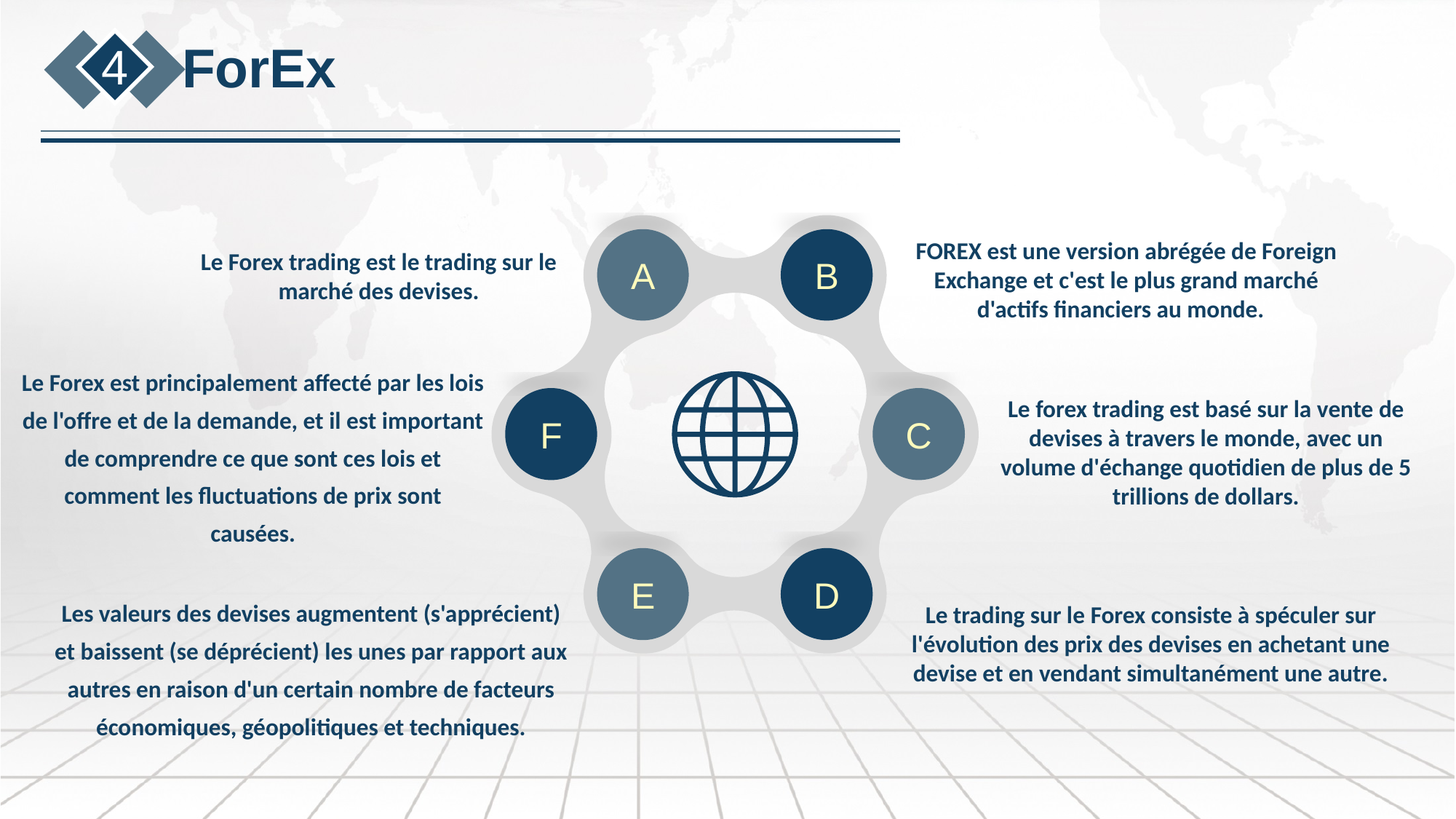

ForEx
4

A
B
FOREX est une version abrégée de Foreign Exchange et c'est le plus grand marché d'actifs financiers au monde.
Le Forex trading est le trading sur le marché des devises.
Le Forex est principalement affecté par les lois de l'offre et de la demande, et il est important de comprendre ce que sont ces lois et comment les fluctuations de prix sont causées.

F
C
Le forex trading est basé sur la vente de devises à travers le monde, avec un volume d'échange quotidien de plus de 5 trillions de dollars.
E
D
Les valeurs des devises augmentent (s'apprécient) et baissent (se déprécient) les unes par rapport aux autres en raison d'un certain nombre de facteurs économiques, géopolitiques et techniques.
Le trading sur le Forex consiste à spéculer sur l'évolution des prix des devises en achetant une devise et en vendant simultanément une autre.